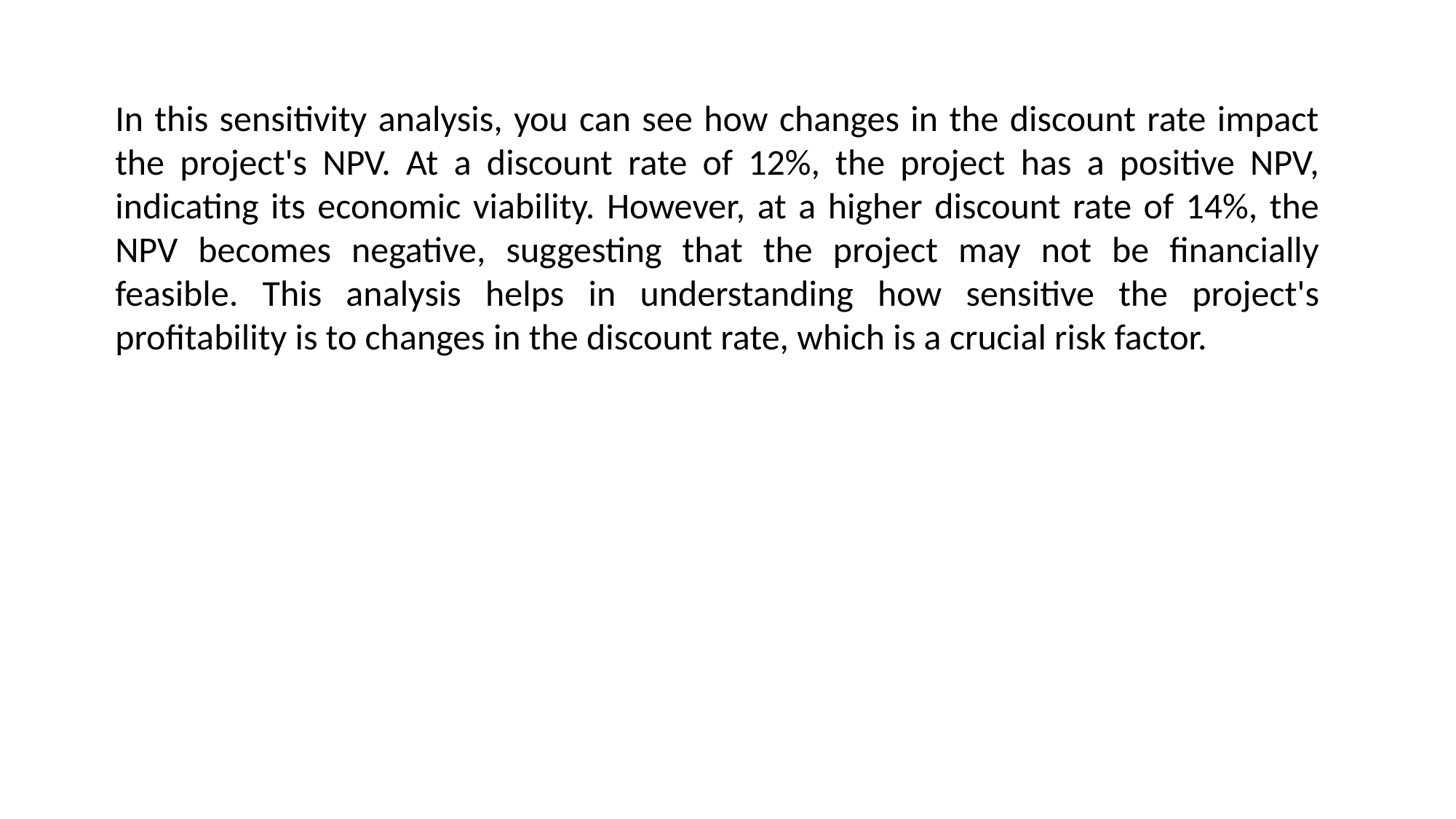

In this sensitivity analysis, you can see how changes in the discount rate impact the project's NPV. At a discount rate of 12%, the project has a positive NPV, indicating its economic viability. However, at a higher discount rate of 14%, the NPV becomes negative, suggesting that the project may not be financially feasible. This analysis helps in understanding how sensitive the project's profitability is to changes in the discount rate, which is a crucial risk factor.